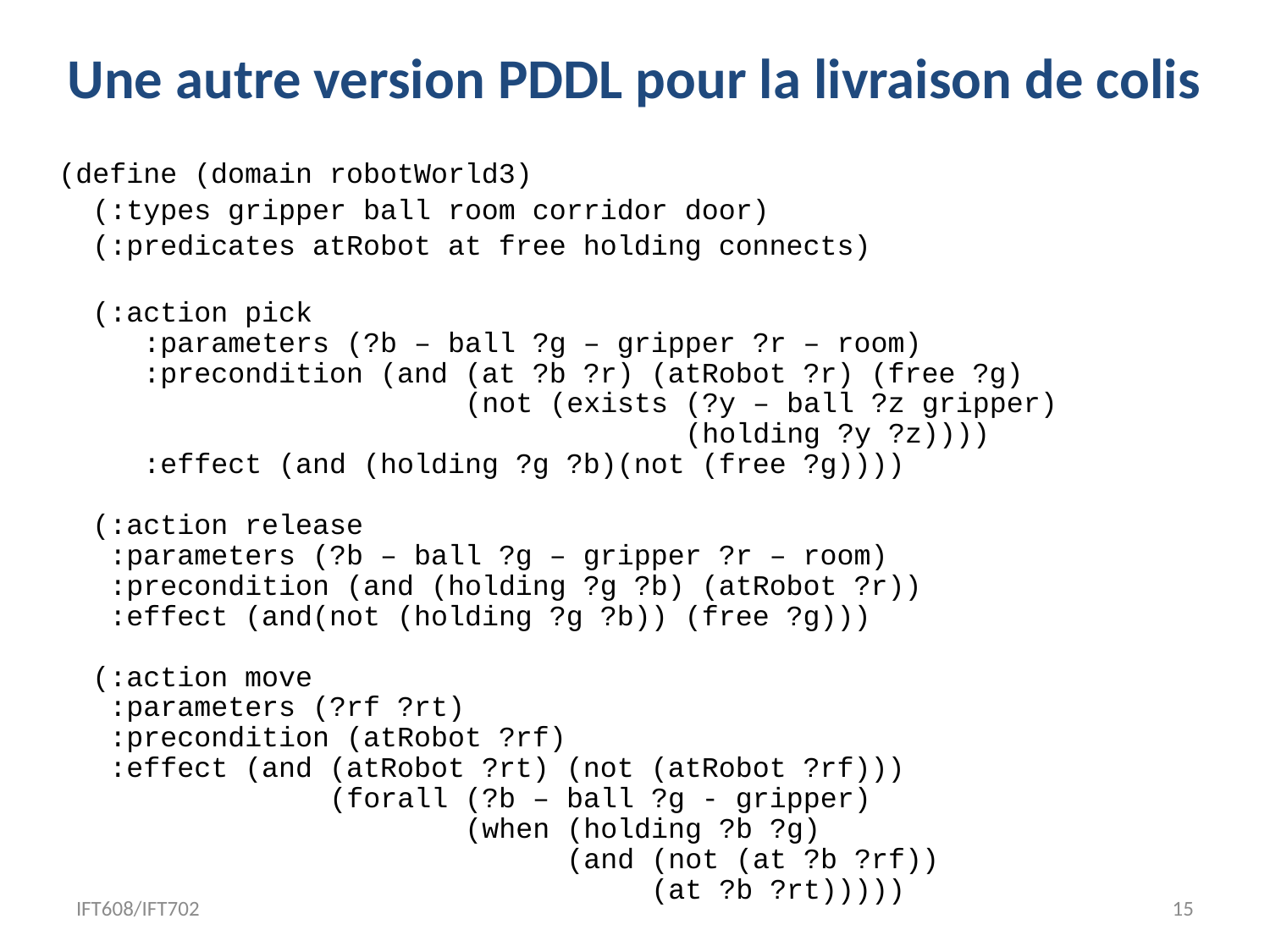

# Une autre version PDDL pour la livraison de colis
(define (domain robotWorld3)
  (:types gripper ball room corridor door)
  (:predicates atRobot at free holding connects)

  (:action pick
     :parameters (?b – ball ?g – gripper ?r – room)
     :precondition (and (at ?b ?r) (atRobot ?r) (free ?g)
                        (not (exists (?y – ball ?z gripper)
                                     (holding ?y ?z))))
     :effect (and (holding ?g ?b)(not (free ?g))))

  (:action release
   :parameters (?b – ball ?g – gripper ?r – room)
   :precondition (and (holding ?g ?b) (atRobot ?r))
   :effect (and(not (holding ?g ?b)) (free ?g)))

  (:action move
   :parameters (?rf ?rt)
   :precondition (atRobot ?rf)
   :effect (and (atRobot ?rt) (not (atRobot ?rf)))
                (forall (?b – ball ?g - gripper)
                        (when (holding ?b ?g)
                              (and (not (at ?b ?rf))
                                   (at ?b ?rt)))))

IFT608/IFT702
15